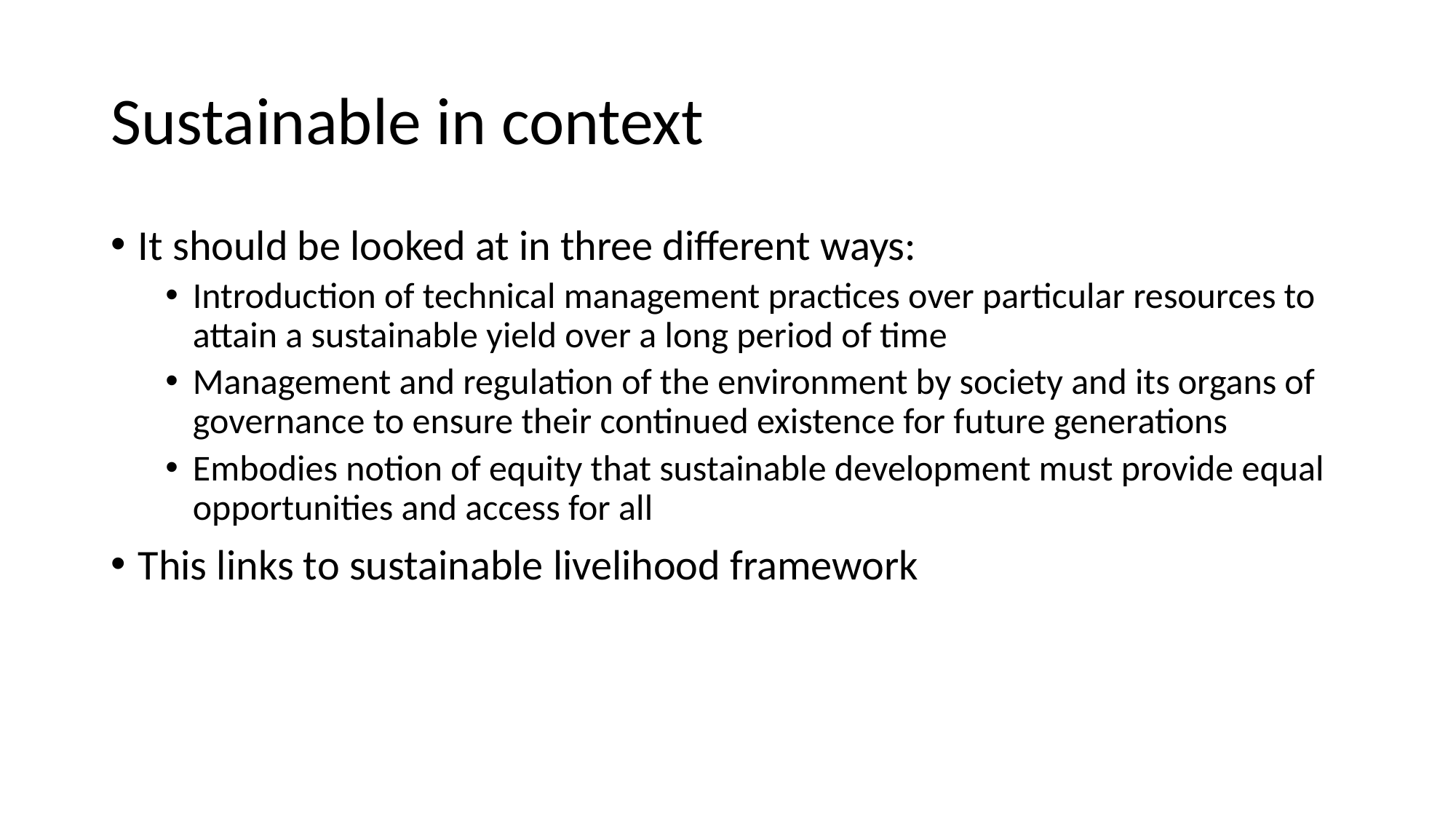

# Sustainable in context
It should be looked at in three different ways:
Introduction of technical management practices over particular resources to attain a sustainable yield over a long period of time
Management and regulation of the environment by society and its organs of governance to ensure their continued existence for future generations
Embodies notion of equity that sustainable development must provide equal opportunities and access for all
This links to sustainable livelihood framework